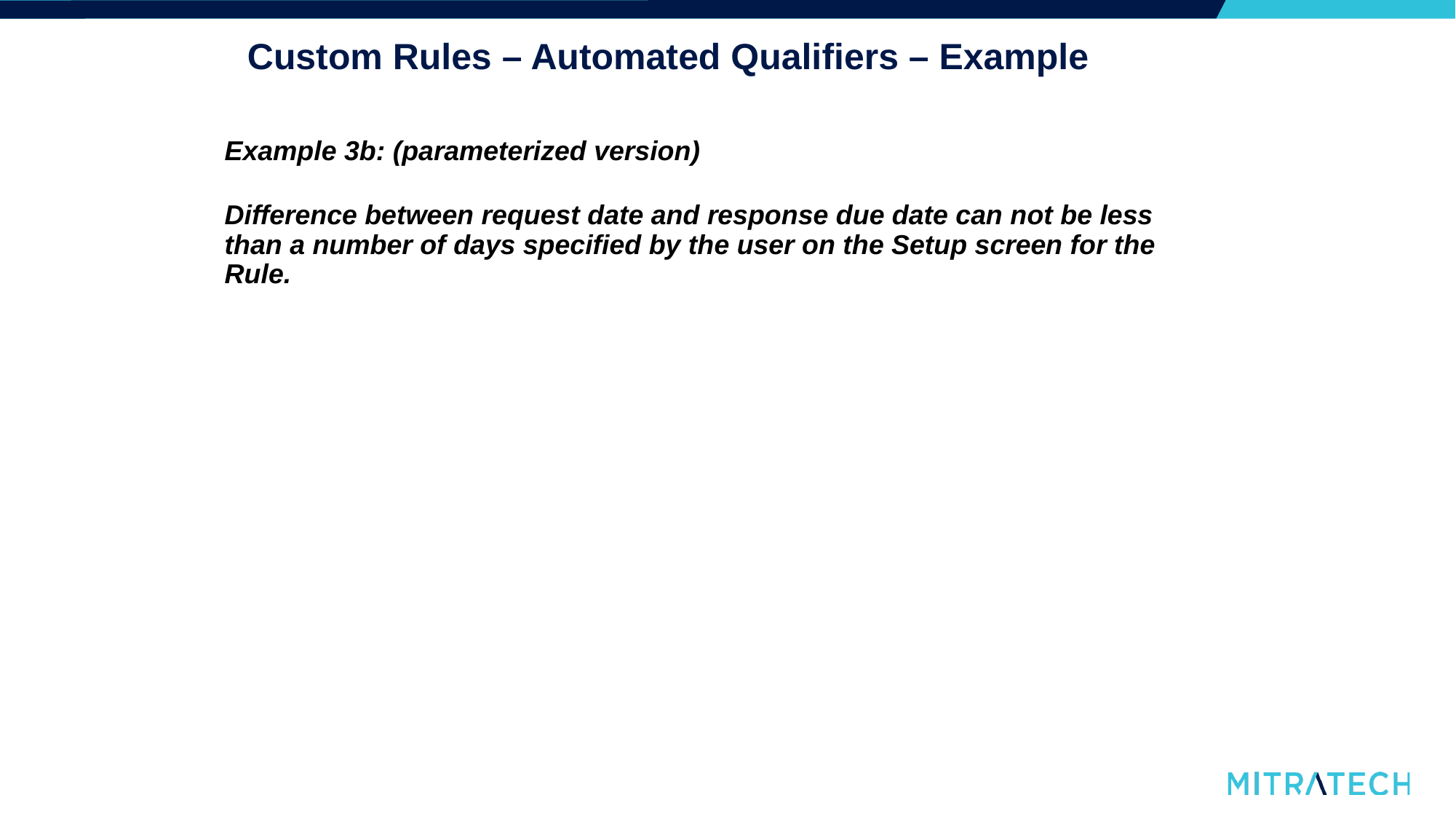

# Custom Rules – Automated Qualifiers – Example
Example 3b: (parameterized version)

Difference between request date and response due date can not be less than a number of days specified by the user on the Setup screen for the Rule.